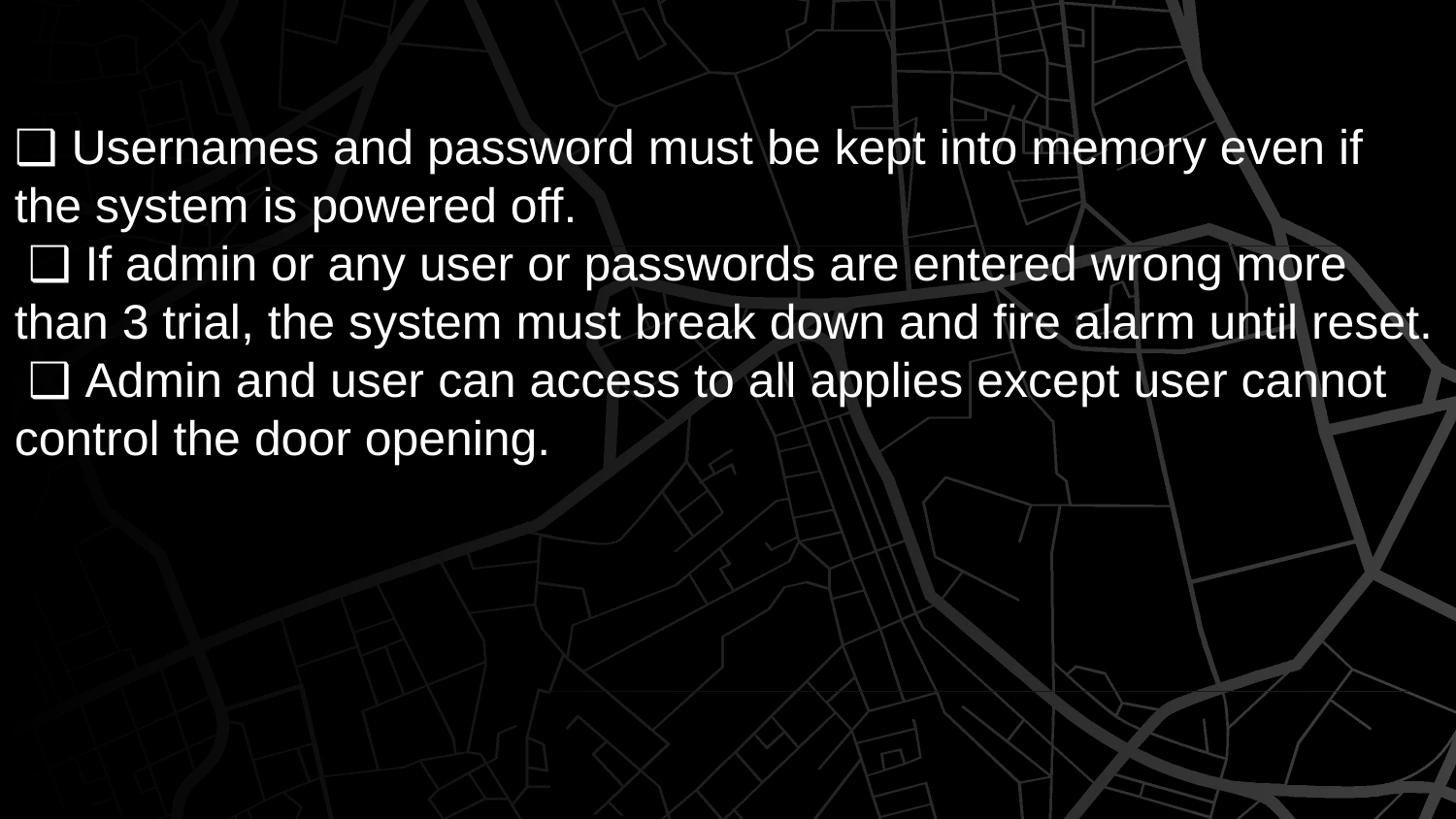

❑ Usernames and password must be kept into memory even if the system is powered off.
 ❑ If admin or any user or passwords are entered wrong more than 3 trial, the system must break down and fire alarm until reset.
 ❑ Admin and user can access to all applies except user cannot control the door opening.